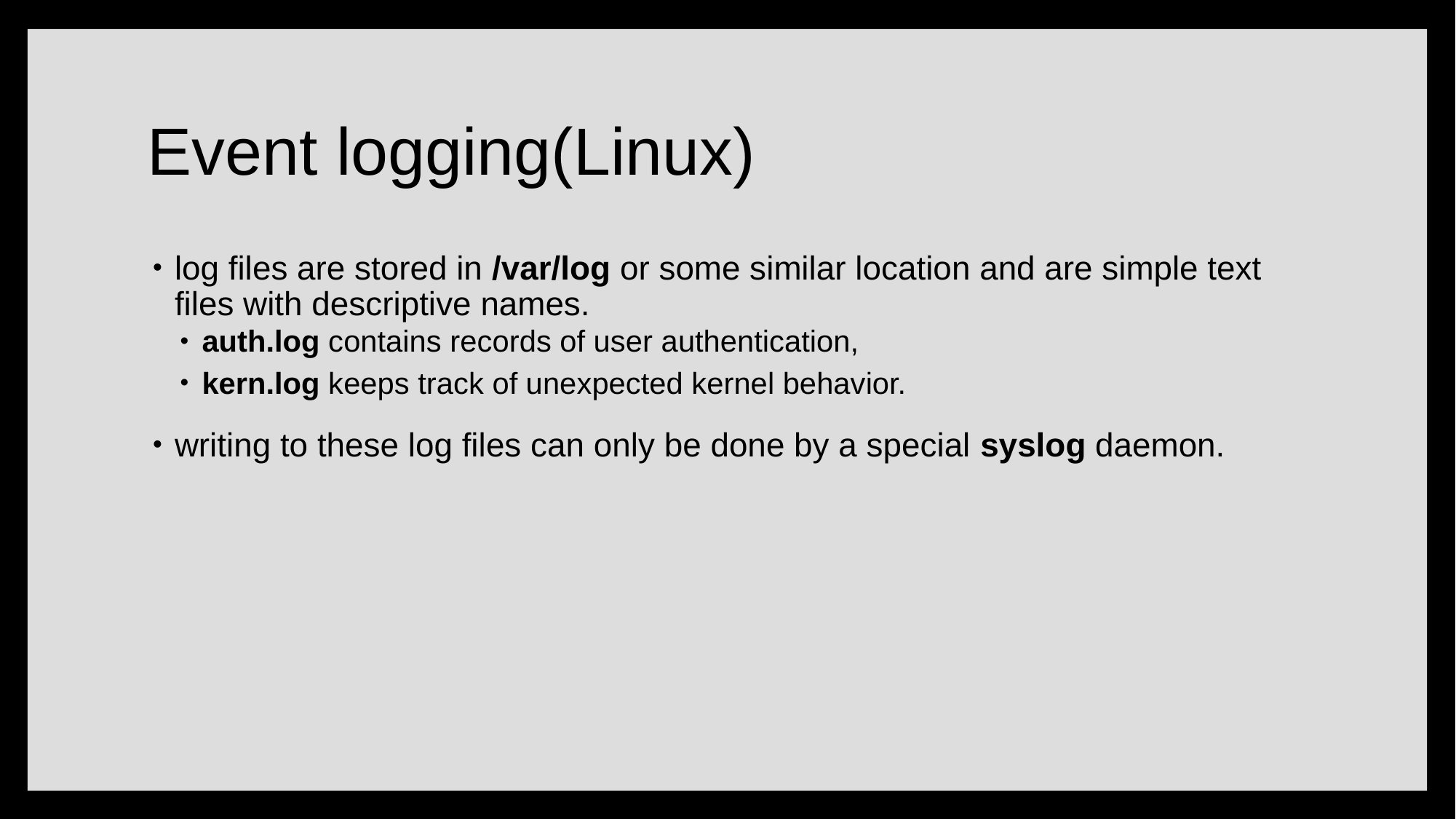

# Event logging(Linux)
log files are stored in /var/log or some similar location and are simple text files with descriptive names.
auth.log contains records of user authentication,
kern.log keeps track of unexpected kernel behavior.
writing to these log files can only be done by a special syslog daemon.